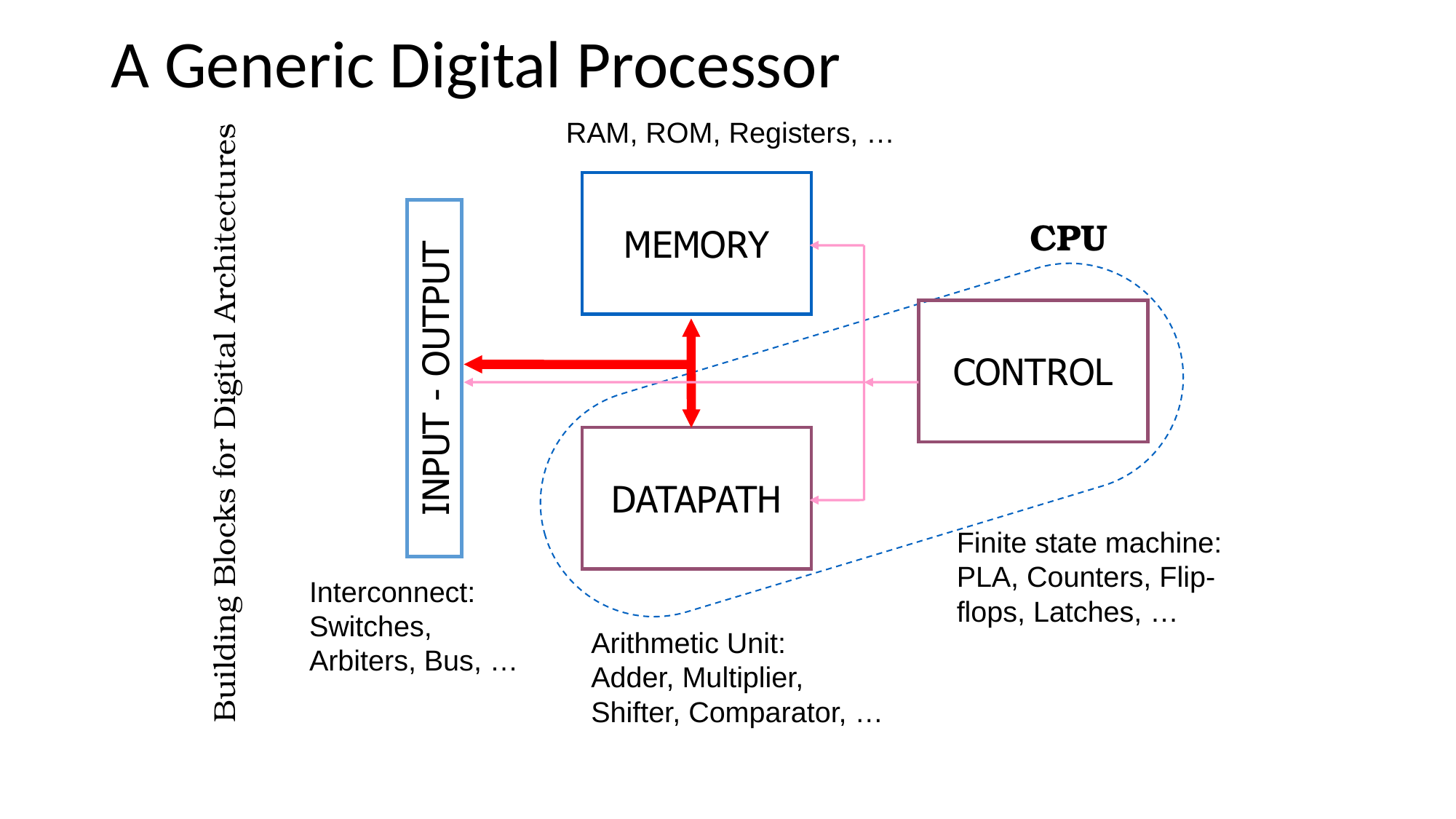

# A Generic Digital Processor
RAM, ROM, Registers, …

MEMORY

CPU

CONTROL

INPUT - OUTPUT
Building Blocks for Digital Architectures

DATAPATH

Finite state machine: PLA, Counters, Flip-flops, Latches, …
Interconnect:
Switches, Arbiters, Bus, …
Arithmetic Unit:
Adder, Multiplier, Shifter, Comparator, …